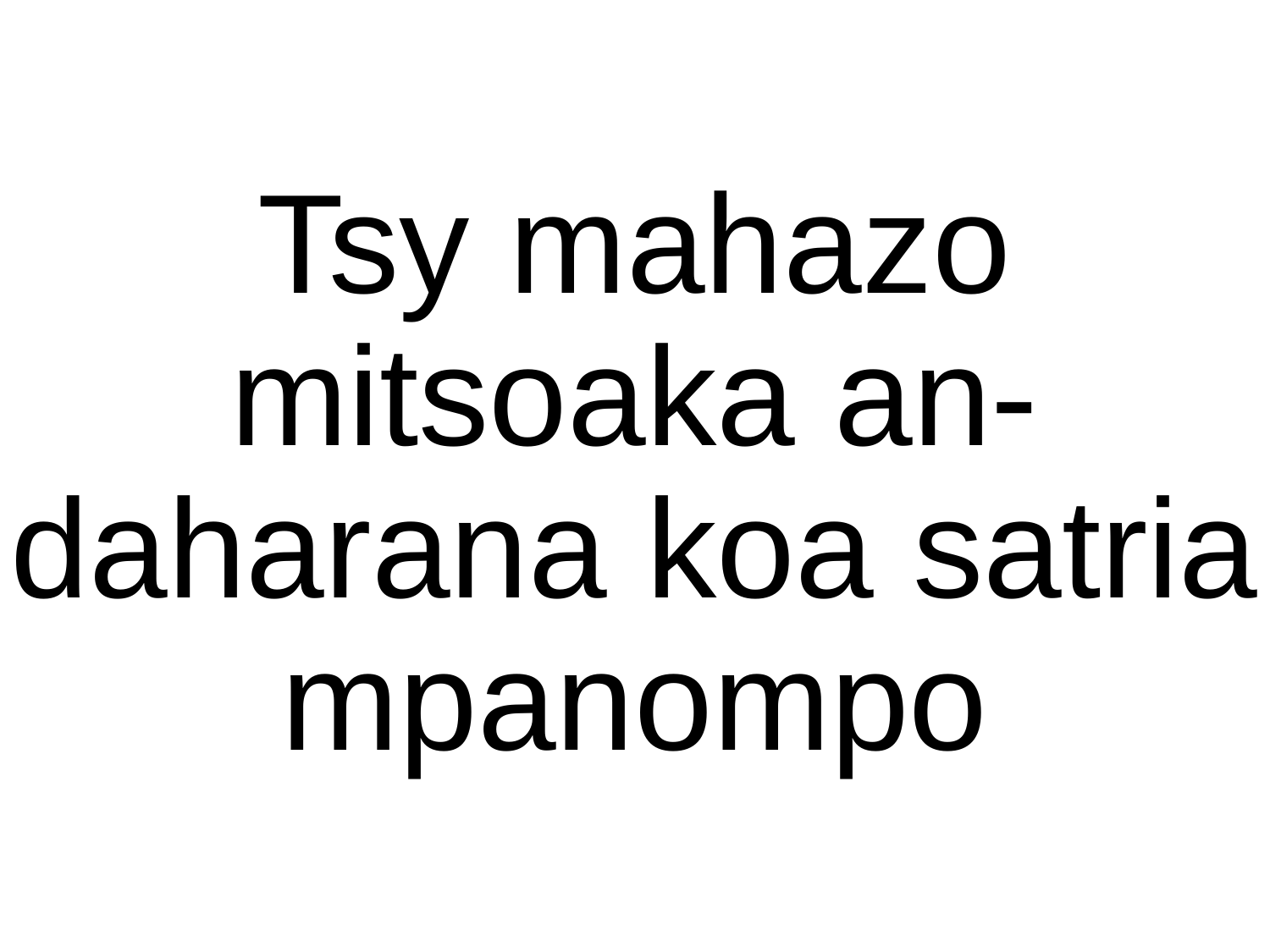

Tsy mahazo mitsoaka an-daharana koa satria mpanompo